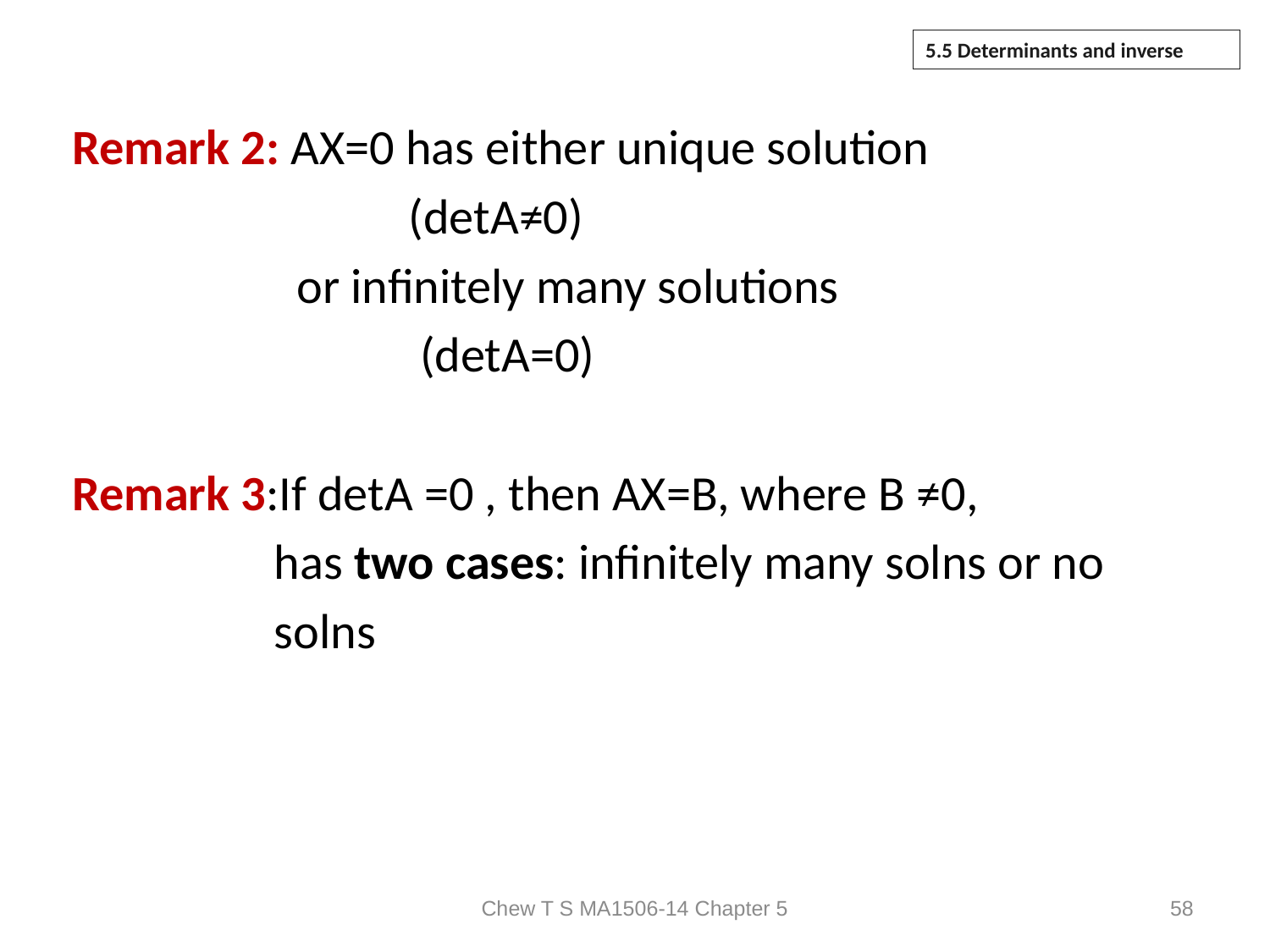

# 5.5 Determinants and inverse
Remark 2: AX=0 has either unique solution
                              (detA≠0)
                    or infinitely many solutions
                               (detA=0)

Remark 3:If detA =0 , then AX=B, where B ≠0,
                  has two cases: infinitely many solns or no
                  solns

Chew T S MA1506-14 Chapter 5
58